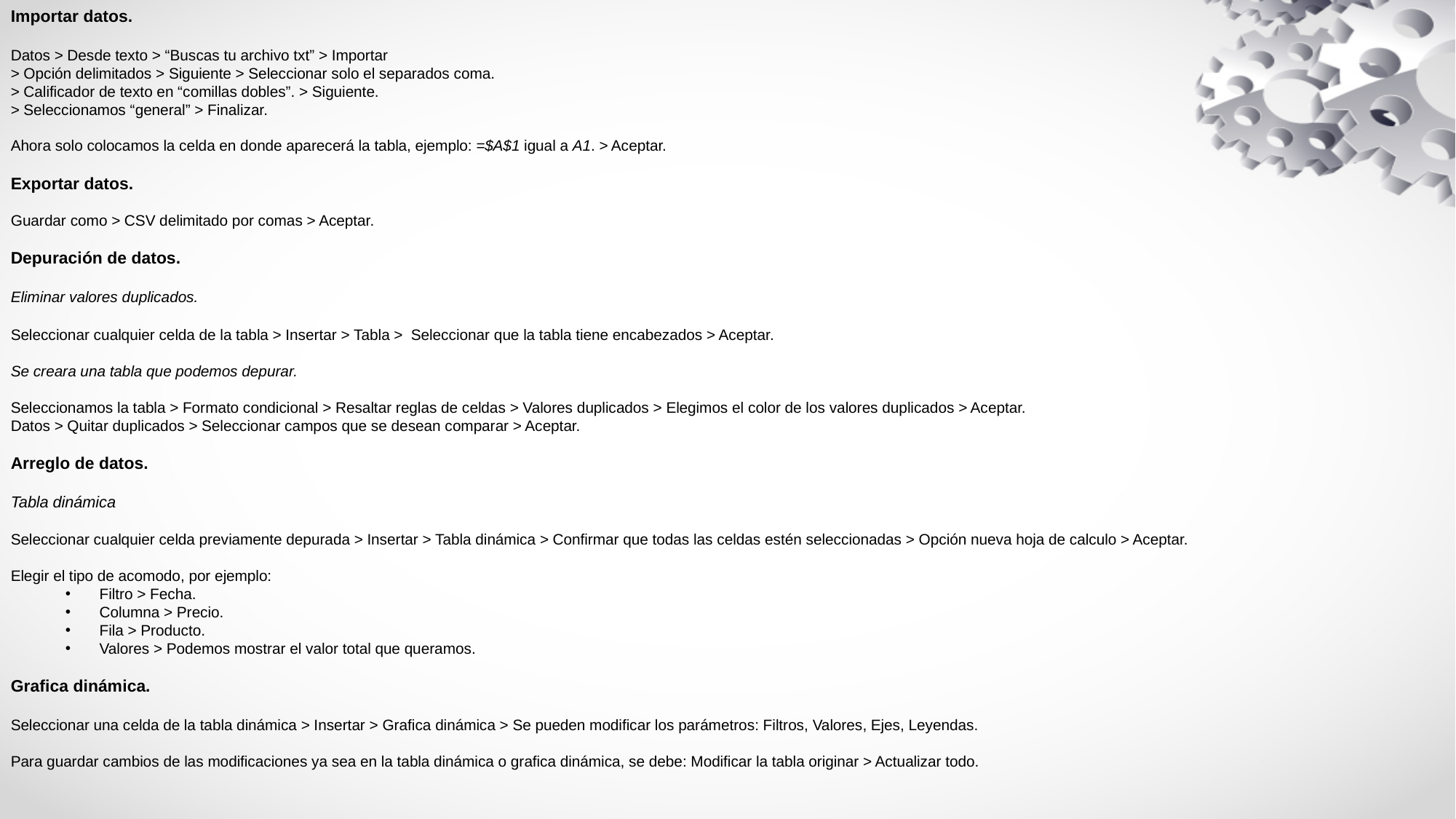

Importar datos.

Datos > Desde texto > “Buscas tu archivo txt” > Importar
> Opción delimitados > Siguiente > Seleccionar solo el separados coma.
> Calificador de texto en “comillas dobles”. > Siguiente.
> Seleccionamos “general” > Finalizar.

Ahora solo colocamos la celda en donde aparecerá la tabla, ejemplo: =$A$1 igual a A1. > Aceptar.

Exportar datos.

Guardar como > CSV delimitado por comas > Aceptar.

Depuración de datos.

Eliminar valores duplicados.

Seleccionar cualquier celda de la tabla > Insertar > Tabla >  Seleccionar que la tabla tiene encabezados > Aceptar.

Se creara una tabla que podemos depurar.

Seleccionamos la tabla > Formato condicional > Resaltar reglas de celdas > Valores duplicados > Elegimos el color de los valores duplicados > Aceptar.
Datos > Quitar duplicados > Seleccionar campos que se desean comparar > Aceptar.

Arreglo de datos.

Tabla dinámica

Seleccionar cualquier celda previamente depurada > Insertar > Tabla dinámica > Confirmar que todas las celdas estén seleccionadas > Opción nueva hoja de calculo > Aceptar.

Elegir el tipo de acomodo, por ejemplo:
Filtro > Fecha.
Columna > Precio.
Fila > Producto.
Valores > Podemos mostrar el valor total que queramos.

Grafica dinámica.

Seleccionar una celda de la tabla dinámica > Insertar > Grafica dinámica > Se pueden modificar los parámetros: Filtros, Valores, Ejes, Leyendas.

Para guardar cambios de las modificaciones ya sea en la tabla dinámica o grafica dinámica, se debe: Modificar la tabla originar > Actualizar todo.